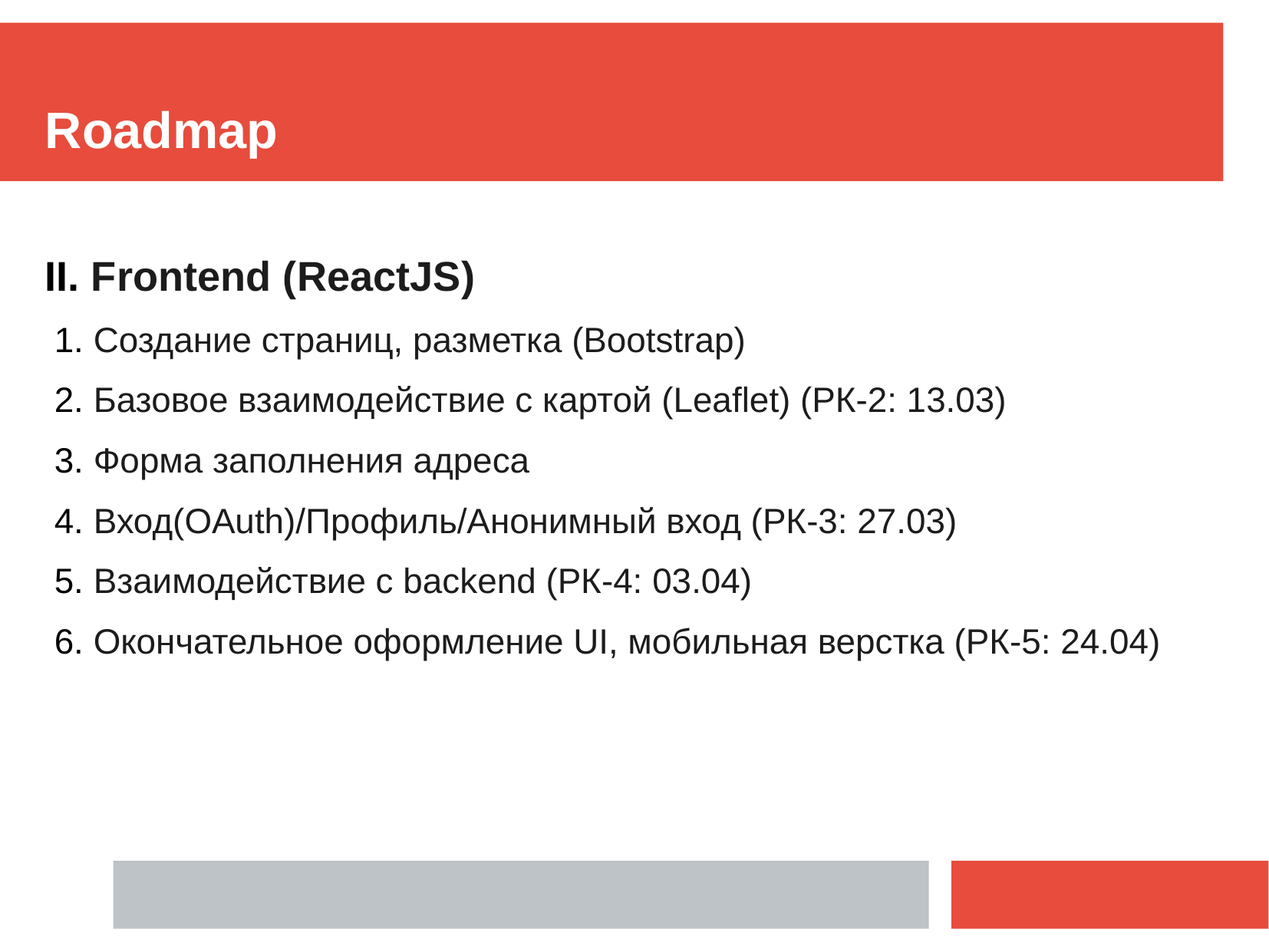

Roadmap
 Frontend (ReactJS)
 Создание страниц, разметка (Bootstrap)
 Базовое взаимодействие с картой (Leaflet) (РК-2: 13.03)
 Форма заполнения адреса
 Вход(OAuth)/Профиль/Анонимный вход (РК-3: 27.03)
 Взаимодействие с backend (РК-4: 03.04)
 Окончательное оформление UI, мобильная верстка (РК-5: 24.04)